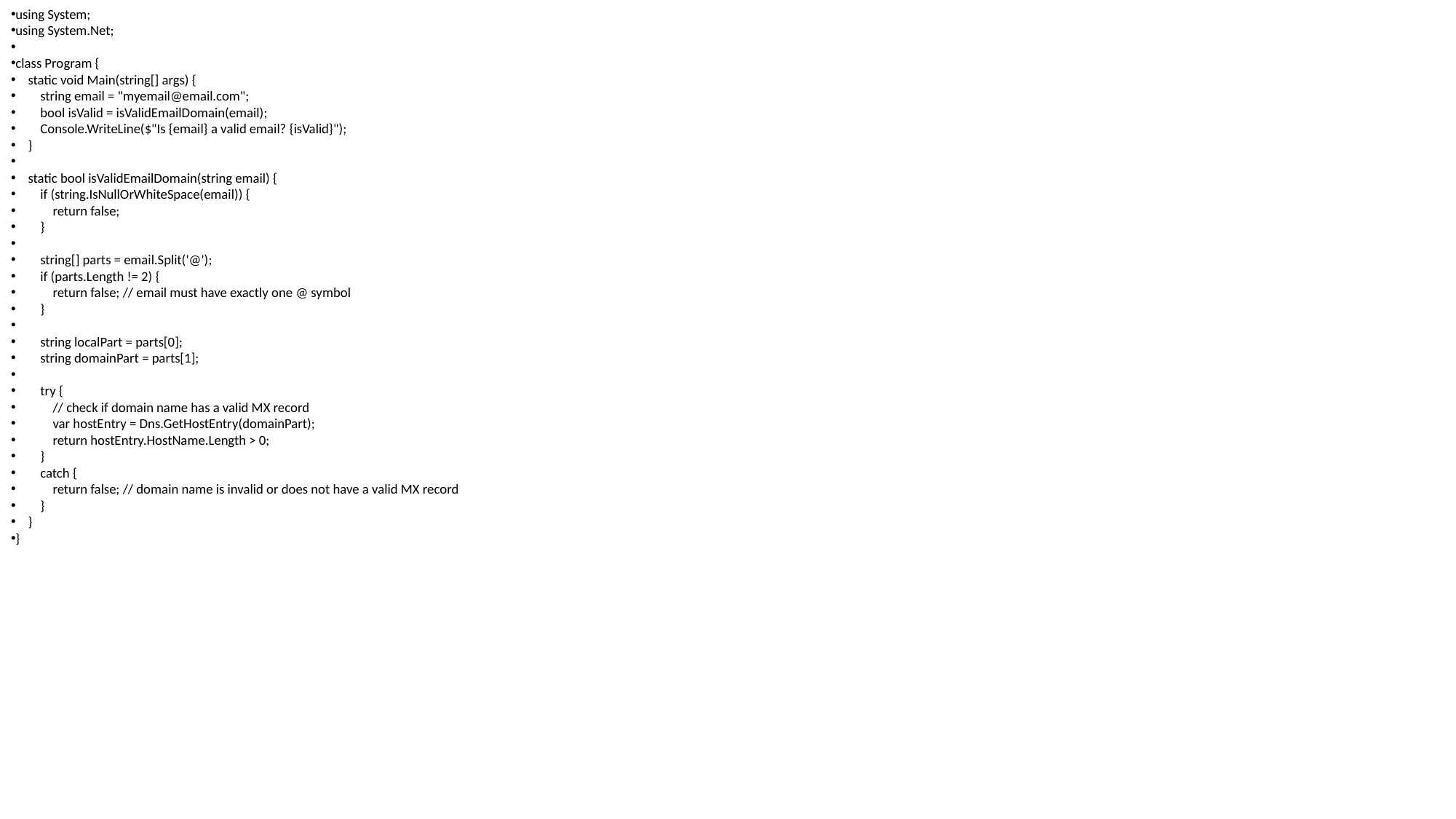

using System;
using System.Net;

class Program {
    static void Main(string[] args) {
        string email = "myemail@email.com";
        bool isValid = isValidEmailDomain(email);
        Console.WriteLine($"Is {email} a valid email? {isValid}");
    }

    static bool isValidEmailDomain(string email) {
        if (string.IsNullOrWhiteSpace(email)) {
            return false;
        }

        string[] parts = email.Split('@');
        if (parts.Length != 2) {
            return false; // email must have exactly one @ symbol
        }

        string localPart = parts[0];
        string domainPart = parts[1];

        try {
            // check if domain name has a valid MX record
            var hostEntry = Dns.GetHostEntry(domainPart);
            return hostEntry.HostName.Length > 0;
        }
        catch {
            return false; // domain name is invalid or does not have a valid MX record
        }
    }
}